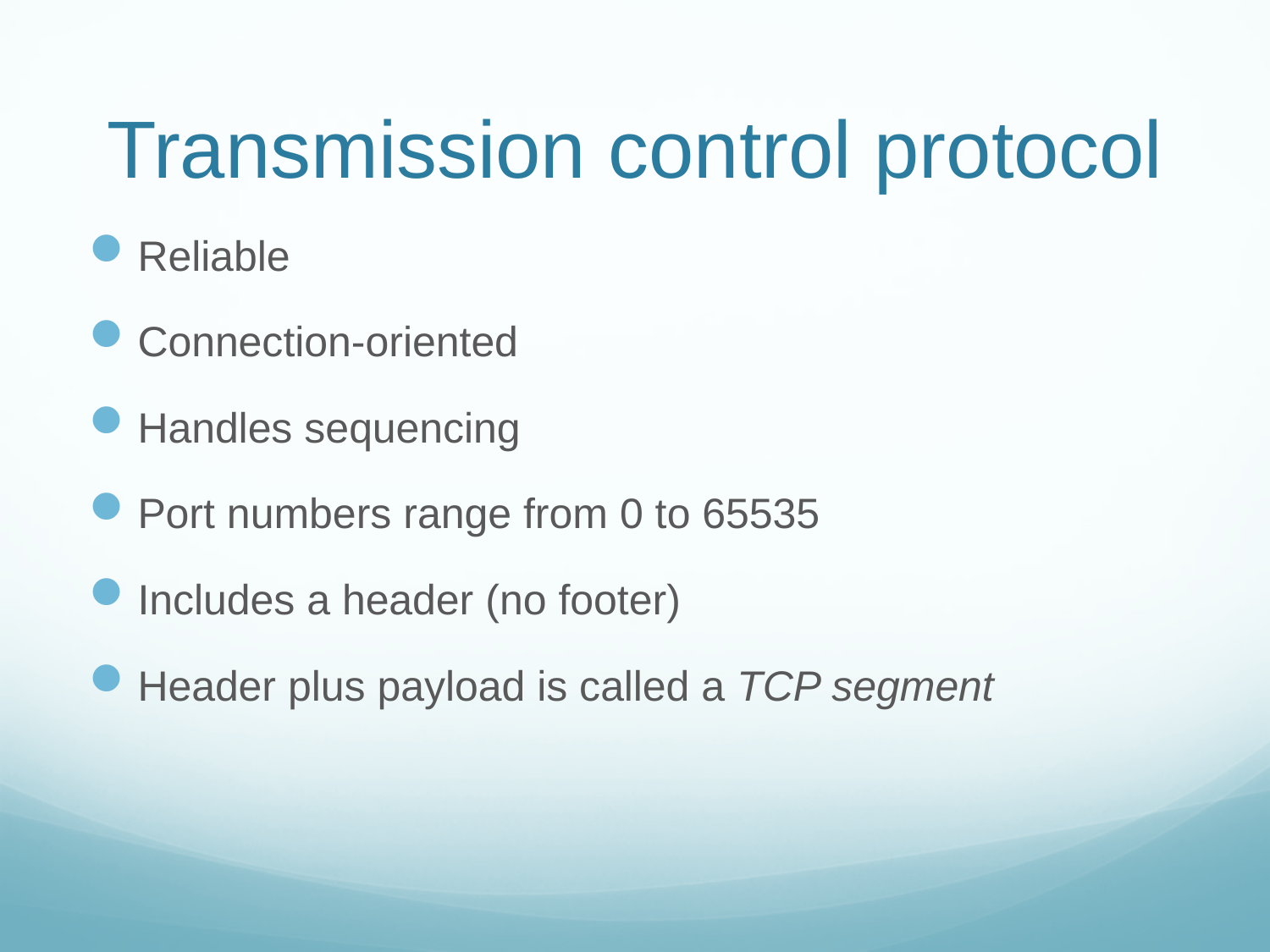

# Transmission control protocol
Reliable
Connection-oriented
Handles sequencing
Port numbers range from 0 to 65535
Includes a header (no footer)
Header plus payload is called a TCP segment